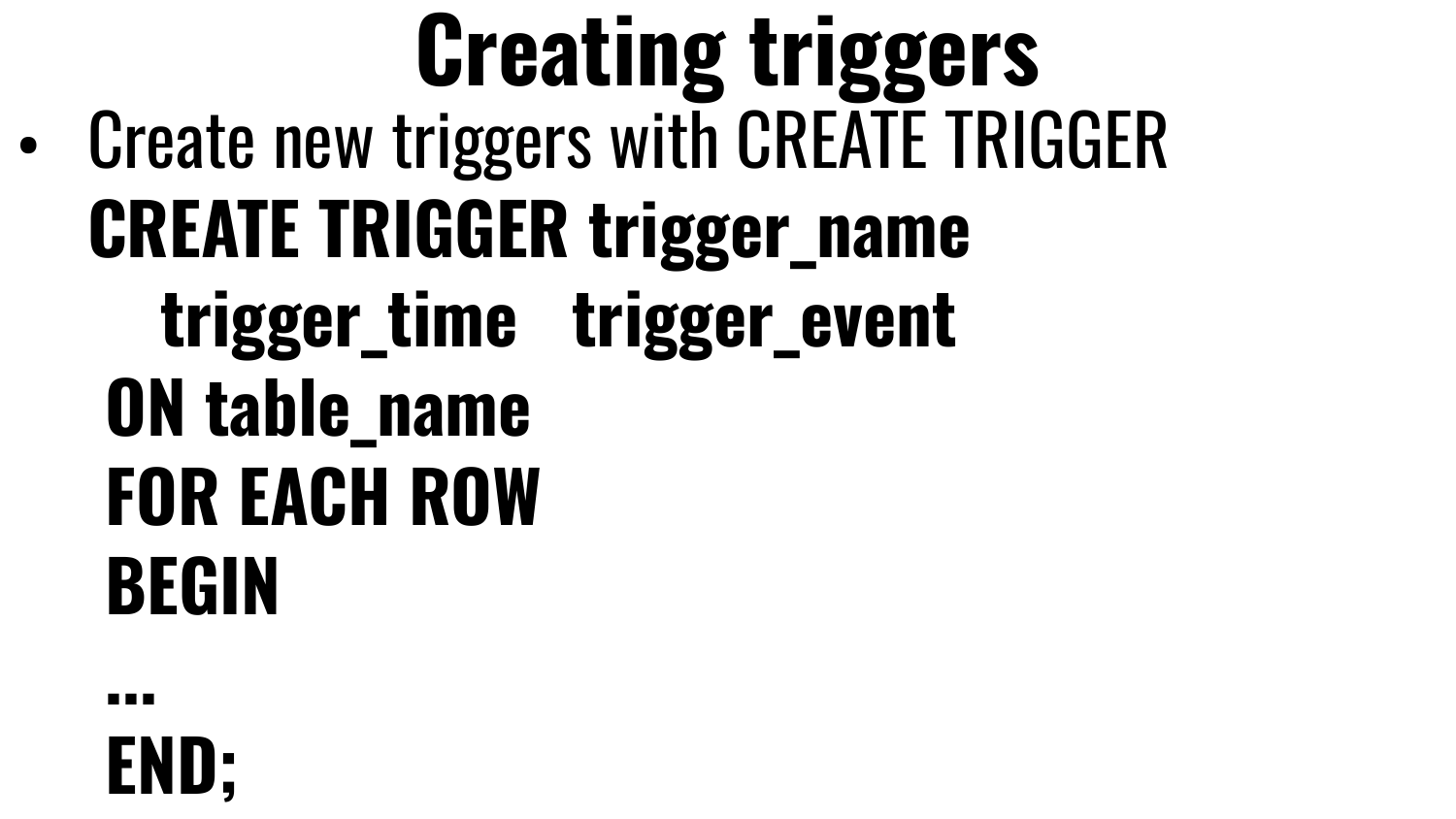

# Creating triggers
Create new triggers with CREATE TRIGGER
CREATE TRIGGER trigger_name
trigger_time   trigger_event
 ON table_name
 FOR EACH ROW
 BEGIN
 ...
 END;